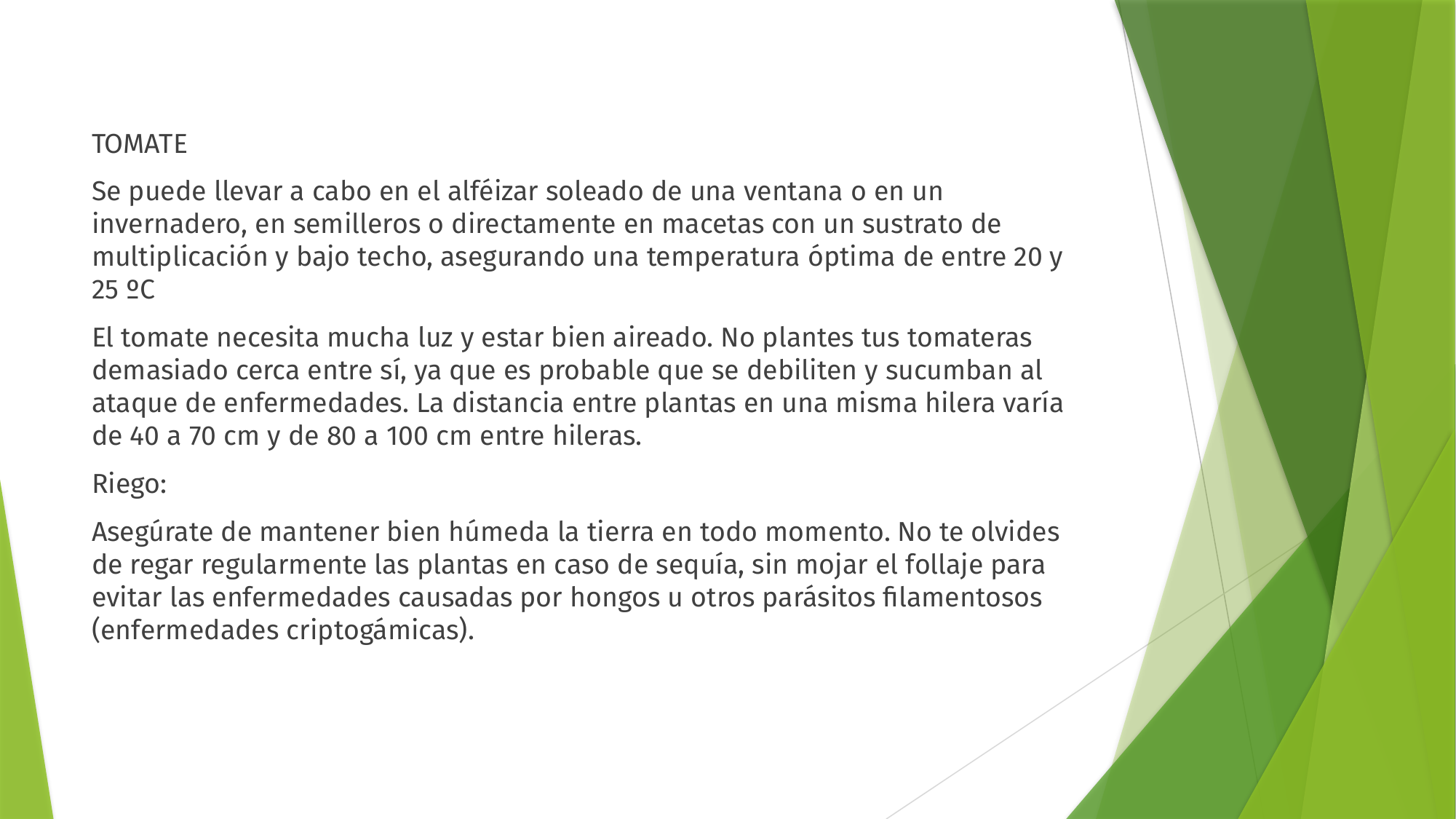

TOMATE
Se puede llevar a cabo en el alféizar soleado de una ventana o en un invernadero, en semilleros o directamente en macetas con un sustrato de multiplicación y bajo techo, asegurando una temperatura óptima de entre 20 y 25 ºC
El tomate necesita mucha luz y estar bien aireado. No plantes tus tomateras demasiado cerca entre sí, ya que es probable que se debiliten y sucumban al ataque de enfermedades. La distancia entre plantas en una misma hilera varía de 40 a 70 cm y de 80 a 100 cm entre hileras.
Riego:
Asegúrate de mantener bien húmeda la tierra en todo momento. No te olvides de regar regularmente las plantas en caso de sequía, sin mojar el follaje para evitar las enfermedades causadas por hongos u otros parásitos filamentosos (enfermedades criptogámicas).